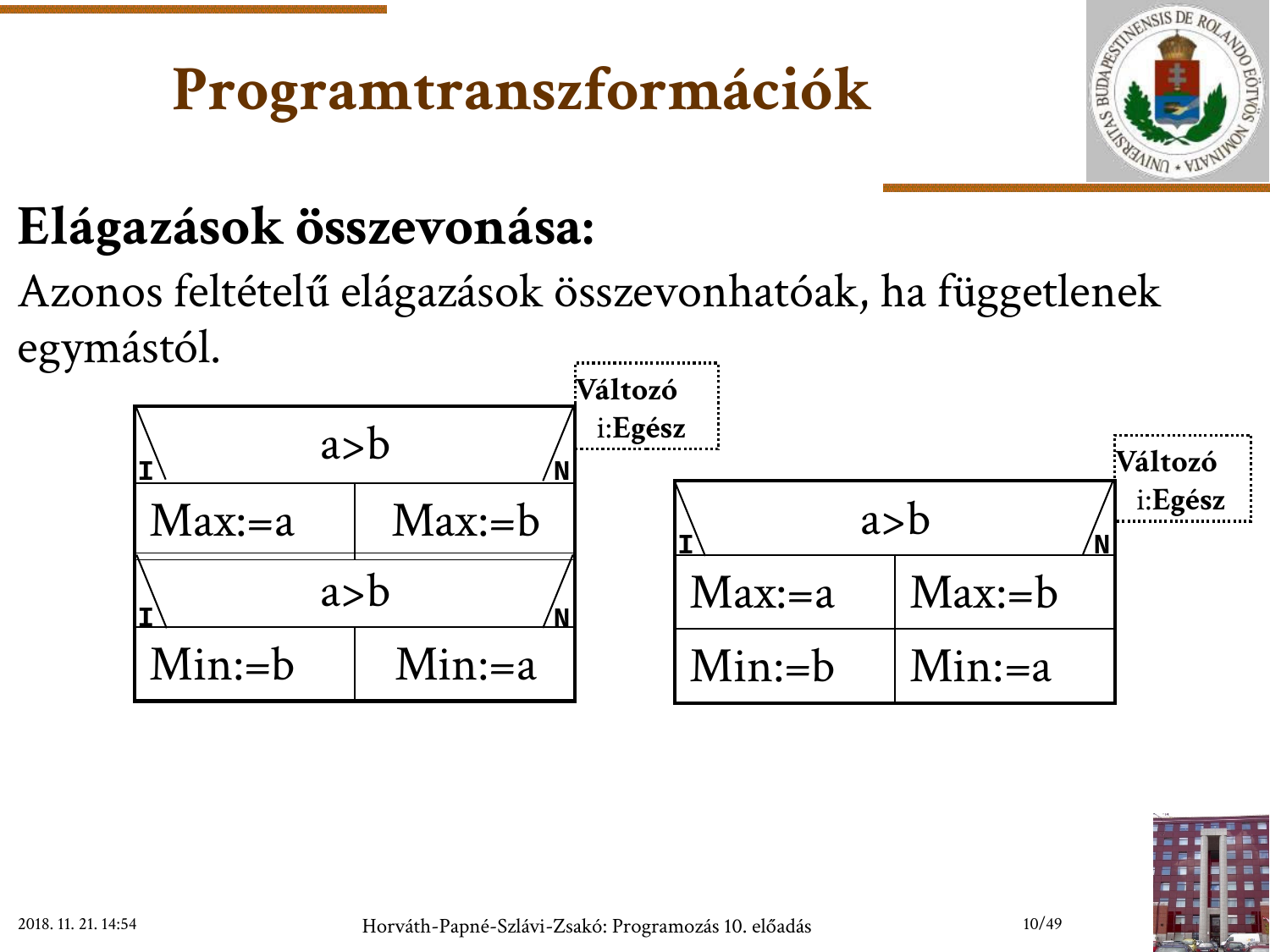

# Programtranszformációk
Elágazások összevonása:
Azonos feltételű elágazások összevonhatóak, ha függetlenek egymástól.
Változó
   i:Egész
| a>b |  |
| --- | --- |
| Max:=a | Max:=b |

Változó
   i:Egész
I
N
| a>b |  |
| --- | --- |
| Max:=a | Max:=b |
| Min:=b | Min:=a |

I
N
| a>b |  |
| --- | --- |
| Min:=b | Min:=a |

I
N
2018. 11. 21. 14:54
Horváth-Papné-Szlávi-Zsakó: Programozás 10. előadás
10/49